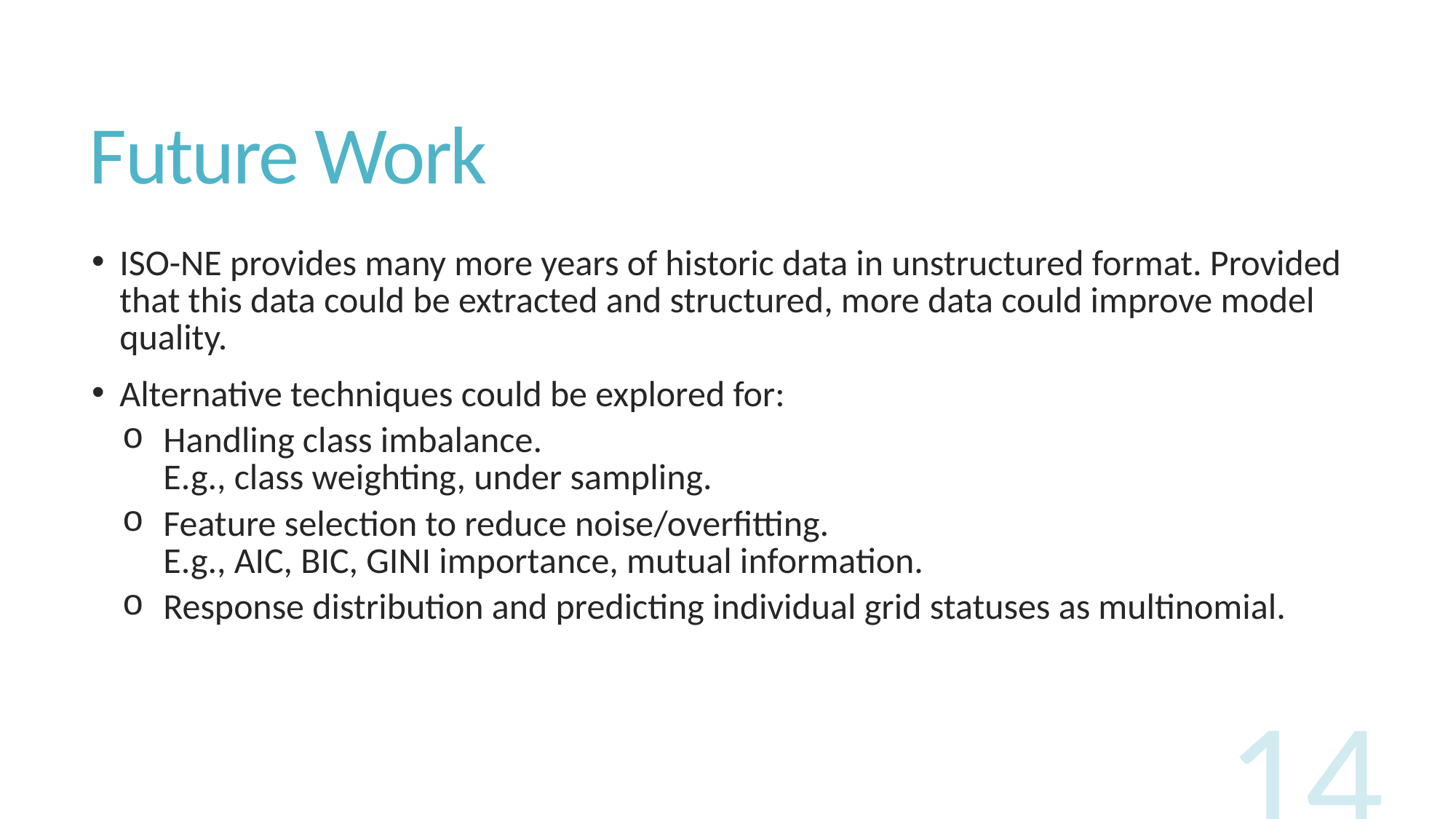

# Future Work
ISO-NE provides many more years of historic data in unstructured format. Provided that this data could be extracted and structured, more data could improve model quality.
Alternative techniques could be explored for:
Handling class imbalance.
E.g., class weighting, under sampling.
Feature selection to reduce noise/overfitting.
E.g., AIC, BIC, GINI importance, mutual information.
Response distribution and predicting individual grid statuses as multinomial.
14